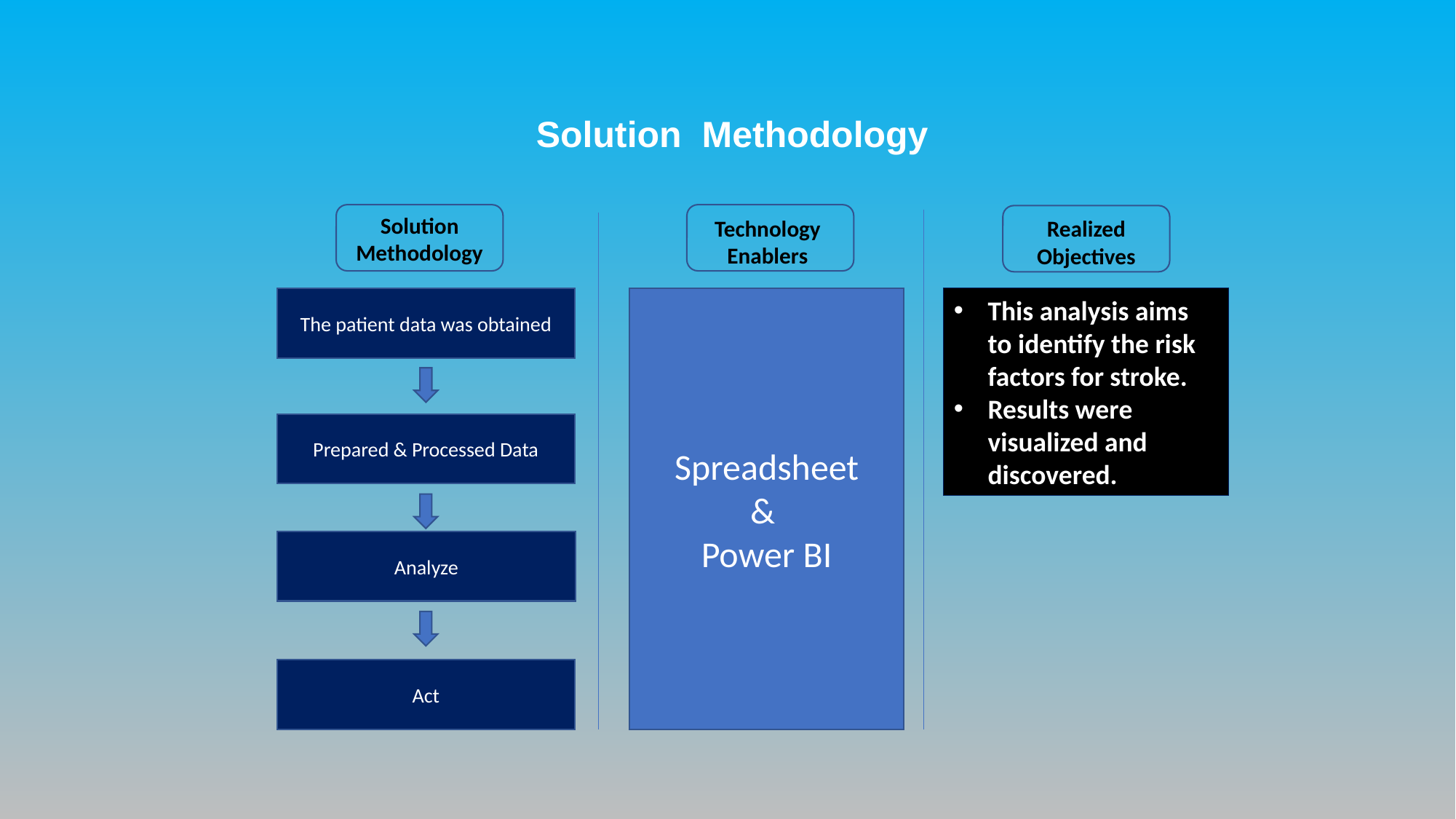

Solution  Methodology

Solution Methodology

Technology Enablers
Realized Objectives
This analysis aims to identify the risk factors for stroke.
Results were visualized and discovered.
Spreadsheet
&
Power BI
The patient data was obtained

Prepared & Processed Data

Analyze

Act